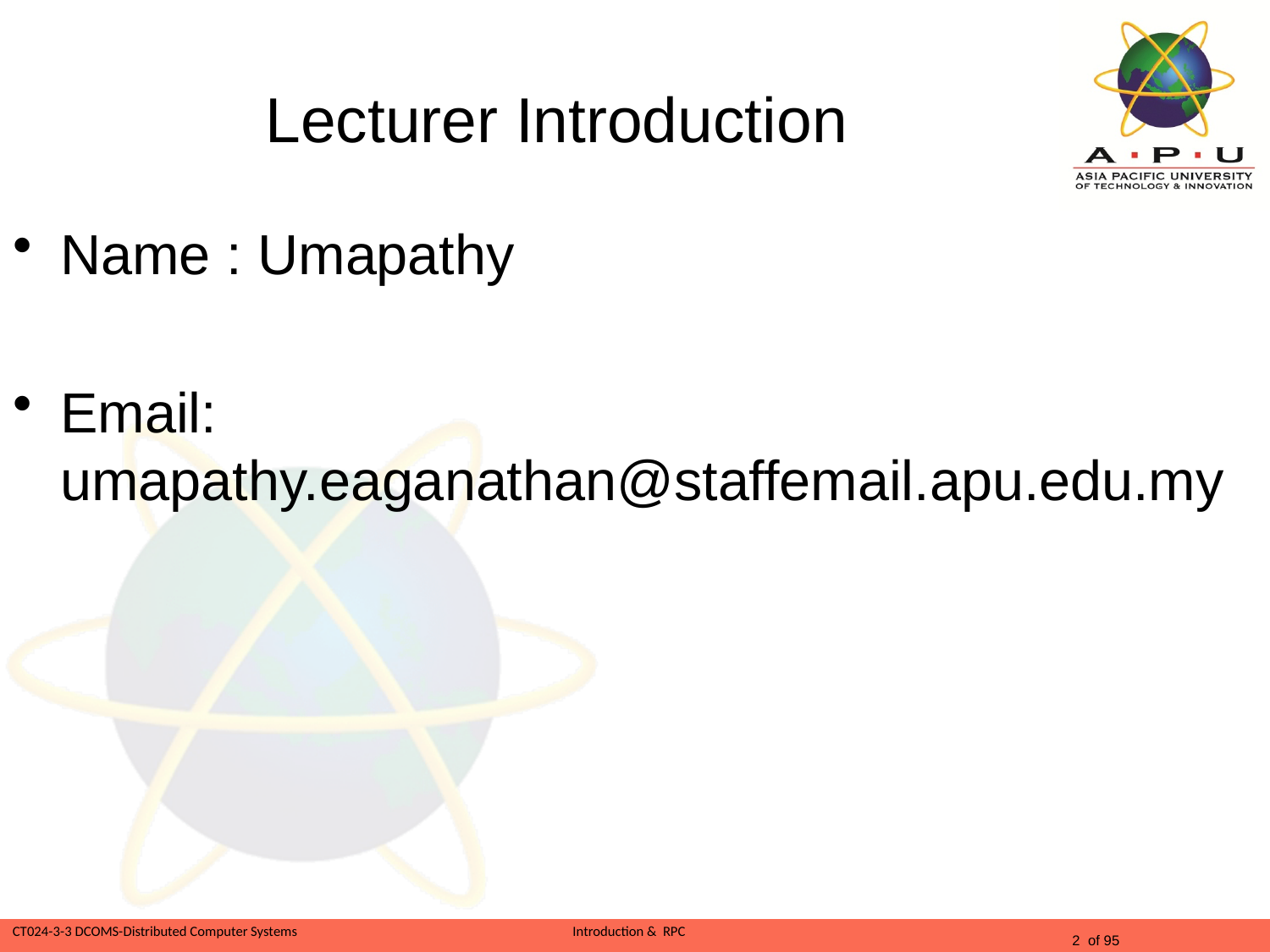

# Lecturer Introduction
Name : Umapathy

Email: umapathy.eaganathan@staffemail.apu.edu.my